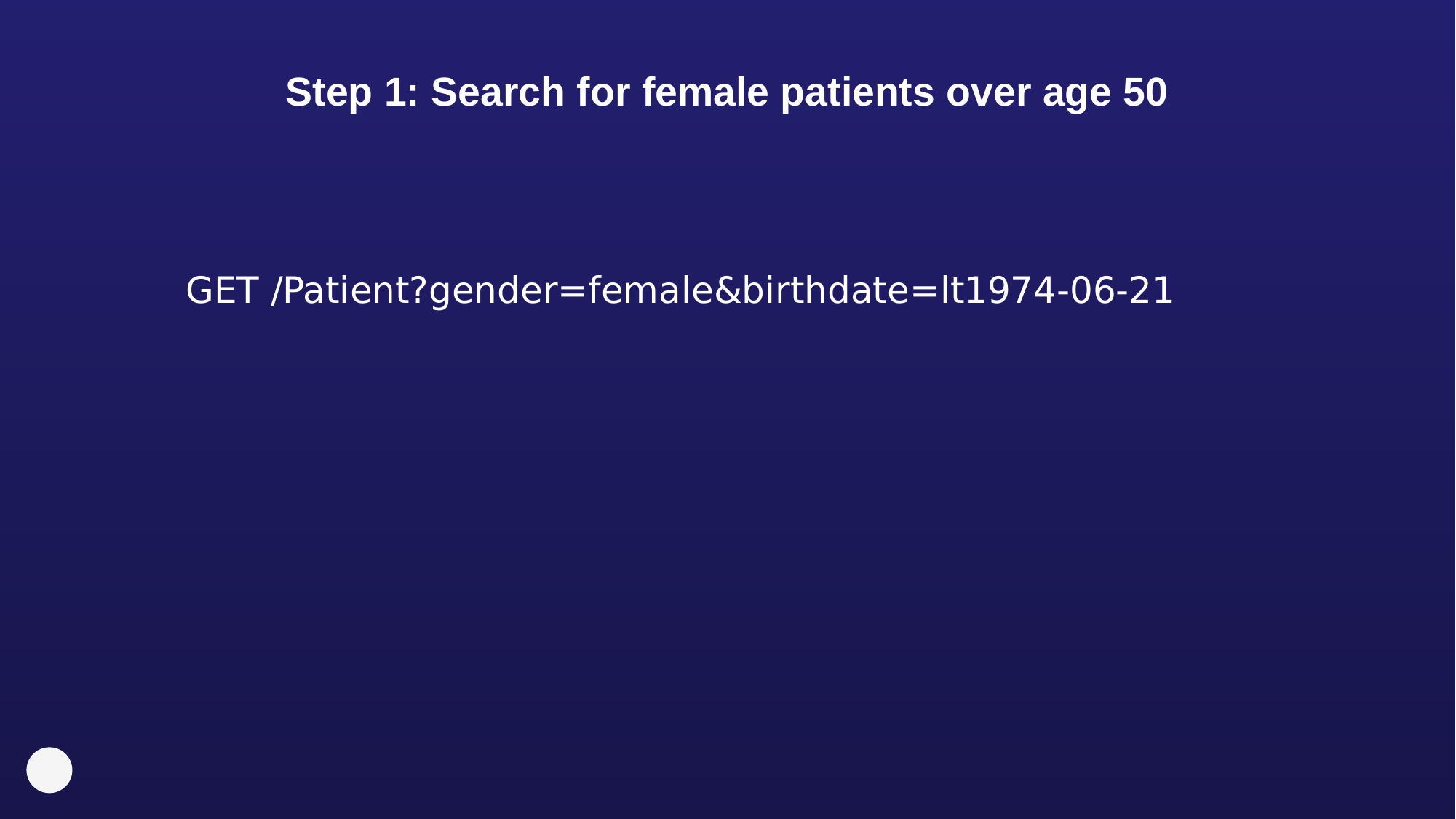

# Step 1: Search for female patients over age 50
GET /Patient?gender=female&birthdate=lt1974-06-21